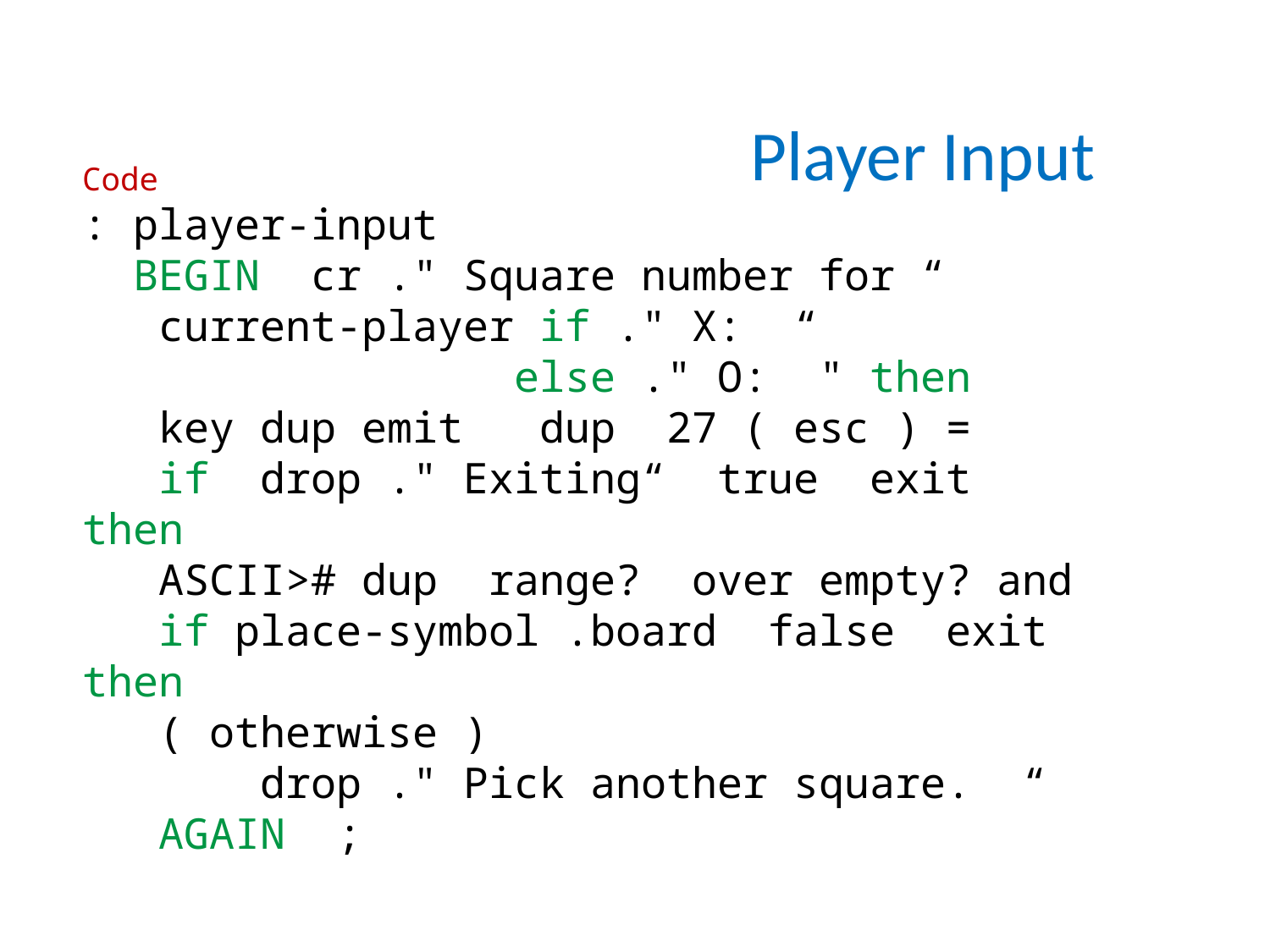

Player Input
Code
: player-input
  BEGIN  cr ." Square number for “
   current-player if ." X:  “
                 else ." O:  " then
   key dup emit   dup  27 ( esc ) =
   if  drop ." Exiting“  true  exit then
   ASCII># dup  range?  over empty? and
   if place-symbol .board  false  exit then
   ( otherwise )
       drop ." Pick another square.  “
   AGAIN  ;